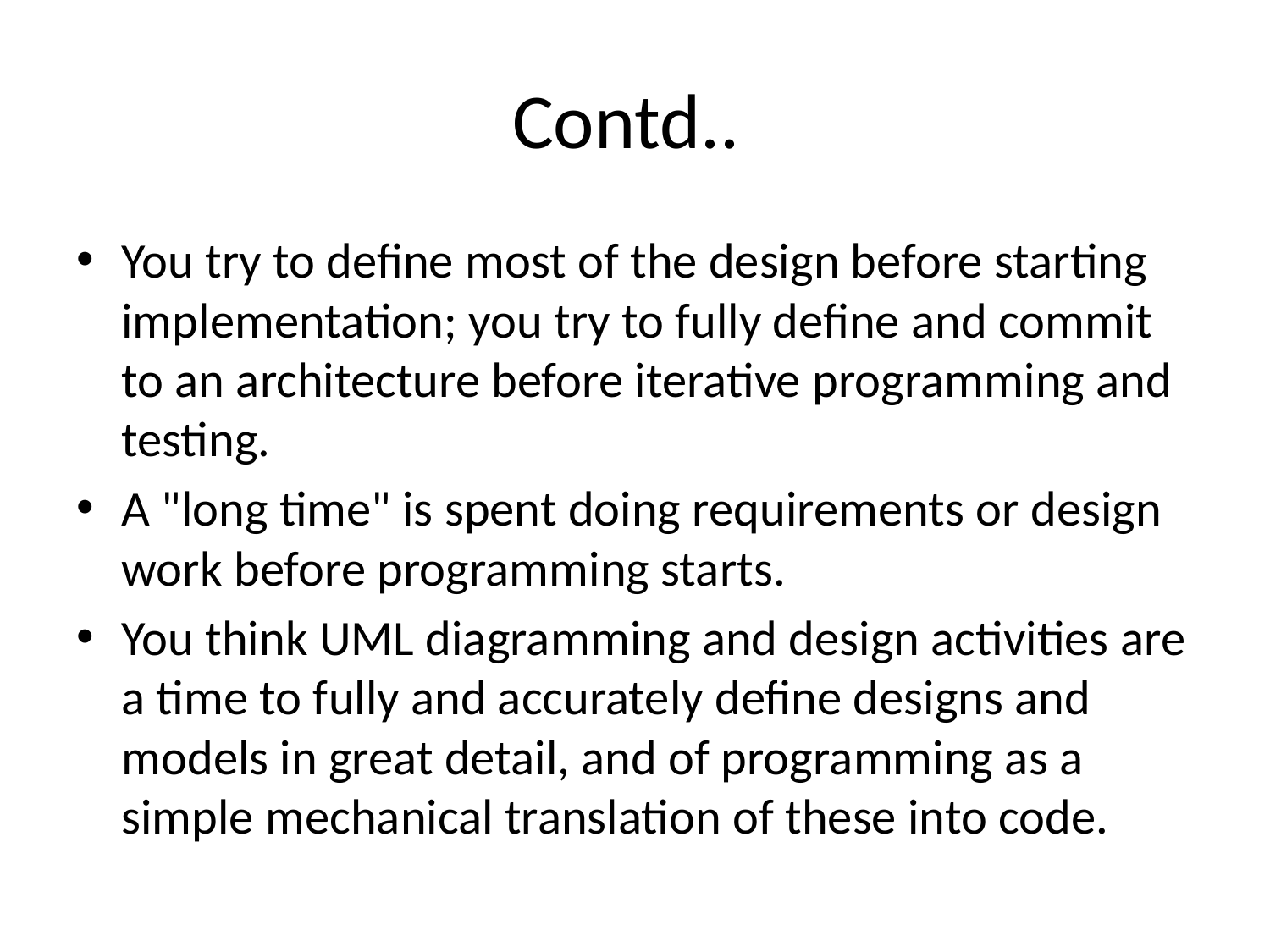

# Contd..
You try to define most of the design before starting implementation; you try to fully define and commit to an architecture before iterative programming and testing.
A "long time" is spent doing requirements or design work before programming starts.
You think UML diagramming and design activities are a time to fully and accurately define designs and models in great detail, and of programming as a simple mechanical translation of these into code.